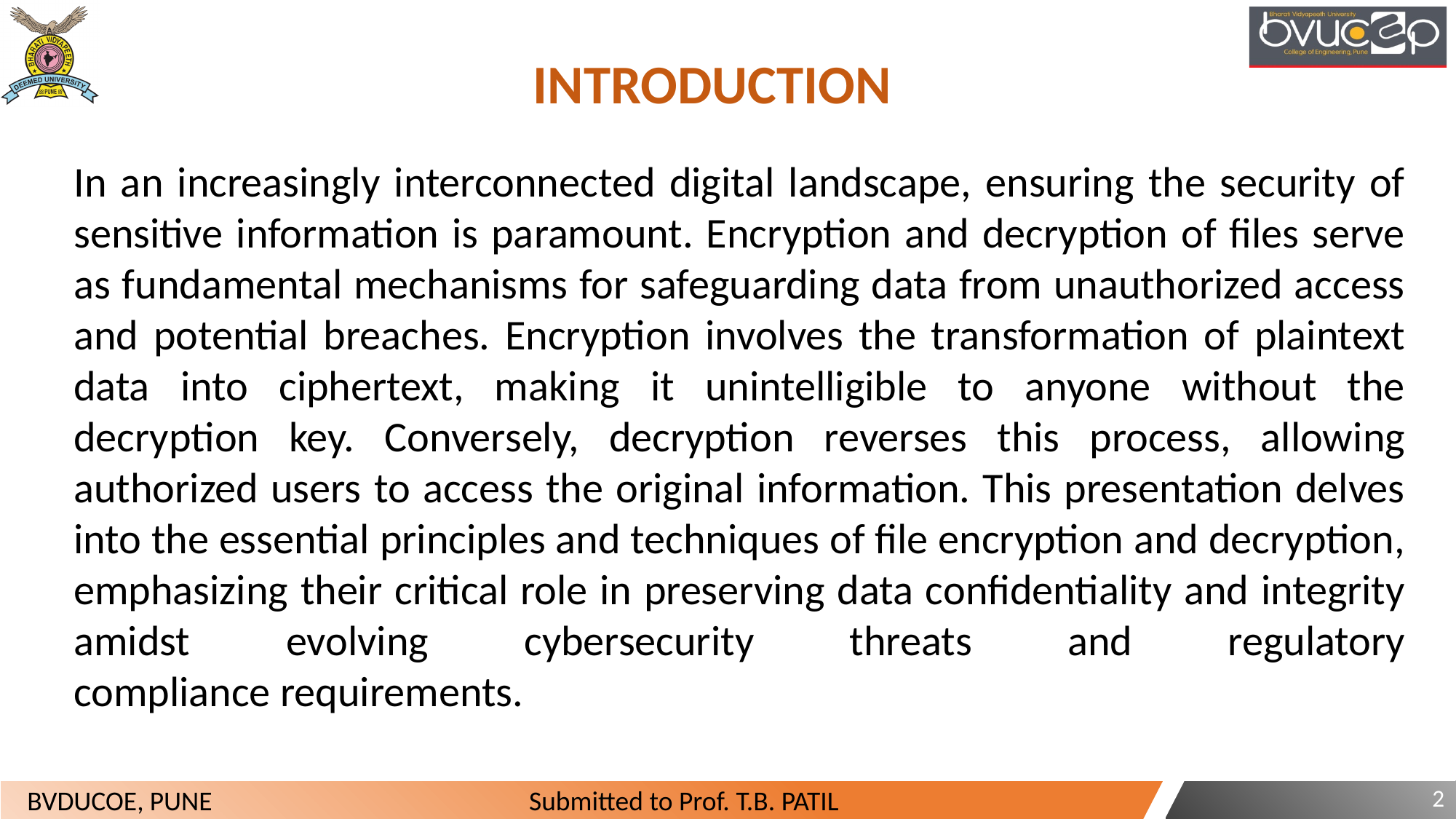

INTRODUCTION
In an increasingly interconnected digital landscape, ensuring the security of sensitive information is paramount. Encryption and decryption of files serve as fundamental mechanisms for safeguarding data from unauthorized access and potential breaches. Encryption involves the transformation of plaintext data into ciphertext, making it unintelligible to anyone without the decryption key. Conversely, decryption reverses this process, allowing authorized users to access the original information. This presentation delves into the essential principles and techniques of file encryption and decryption, emphasizing their critical role in preserving data confidentiality and integrity amidst evolving cybersecurity threats and regulatory compliance requirements.
2